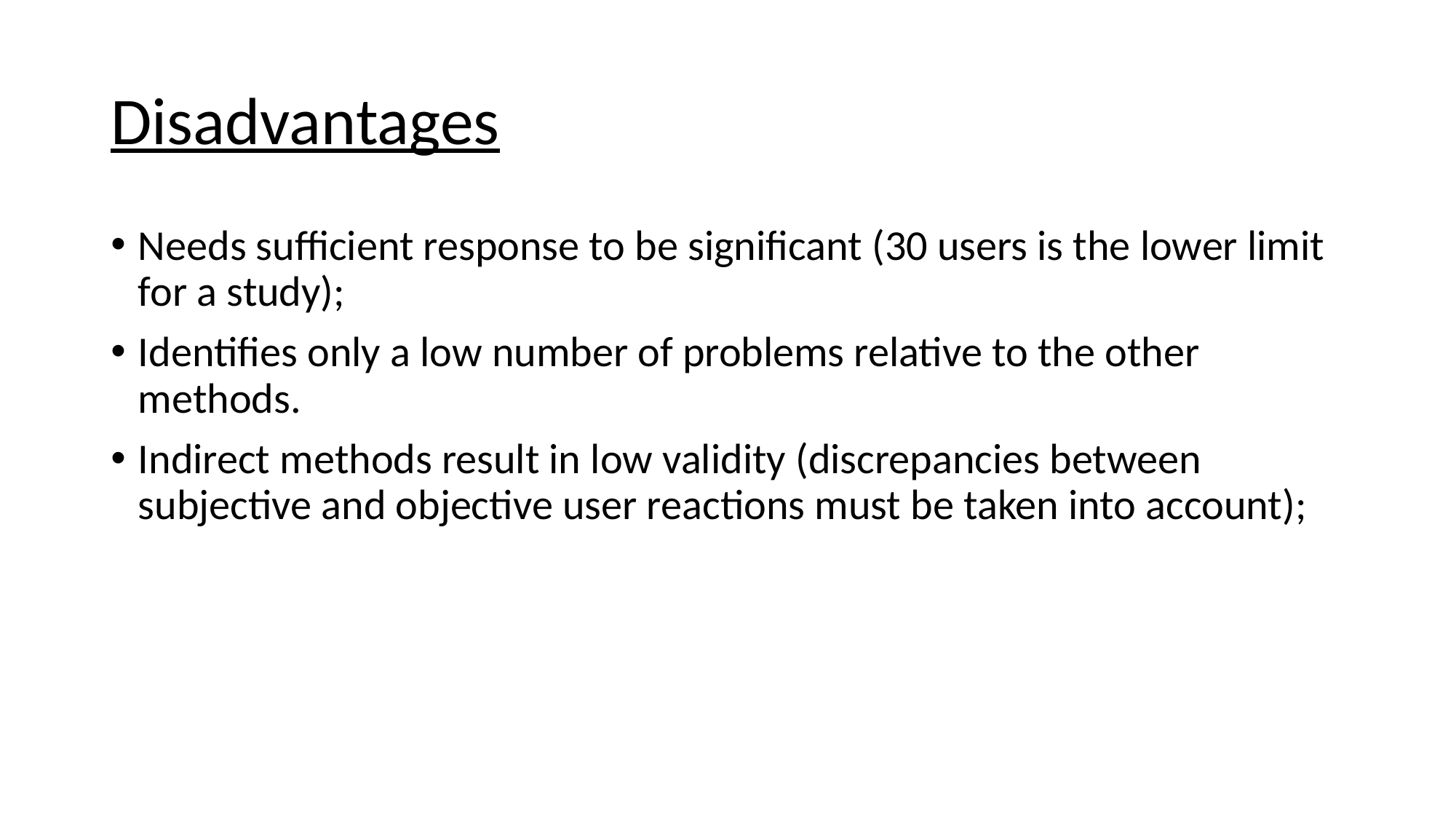

# Disadvantages
Needs sufficient response to be significant (30 users is the lower limit for a study);
Identifies only a low number of problems relative to the other methods.
Indirect methods result in low validity (discrepancies between subjective and objective user reactions must be taken into account);